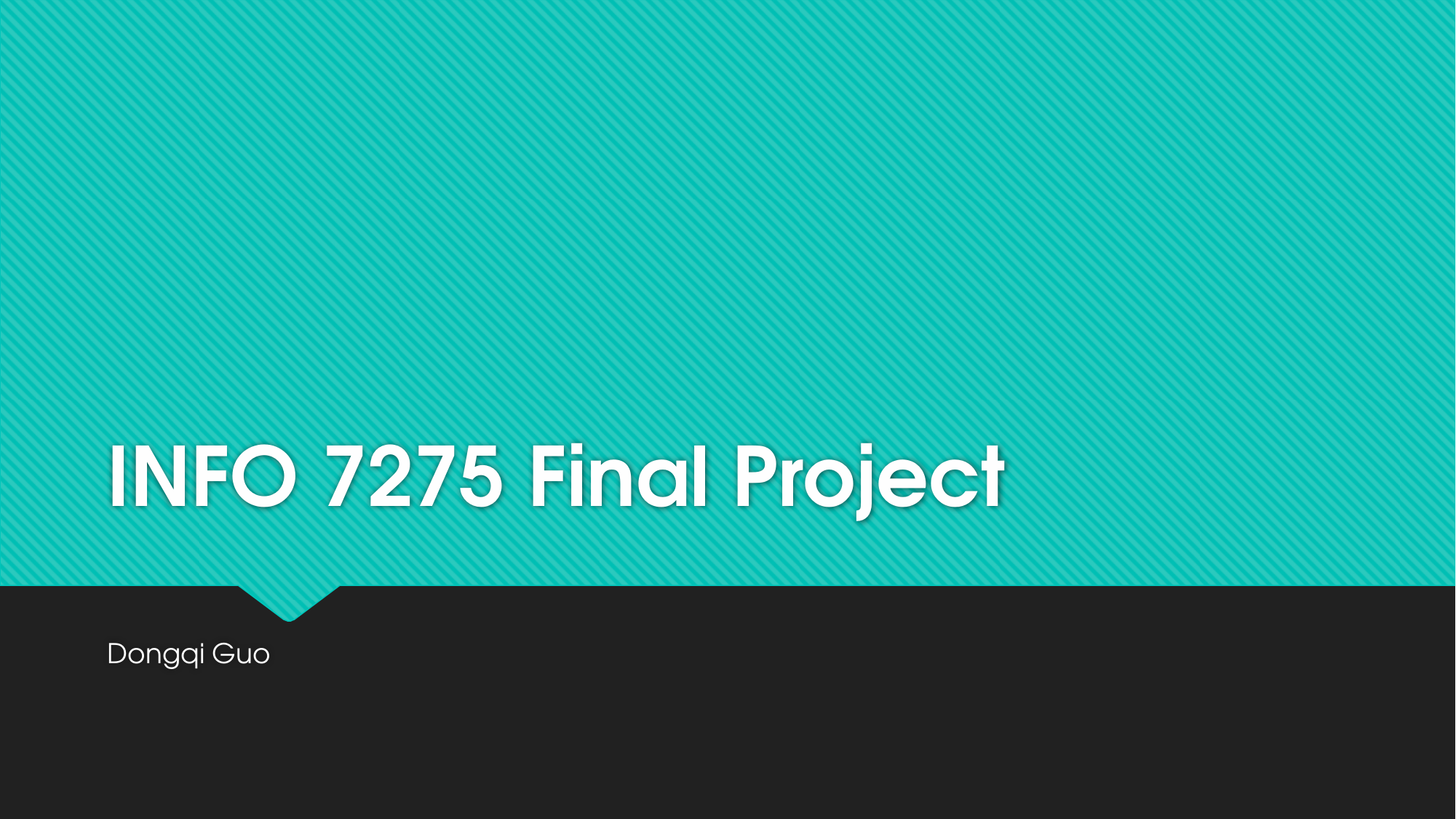

# INFO 7275 Final Project
Dongqi Guo